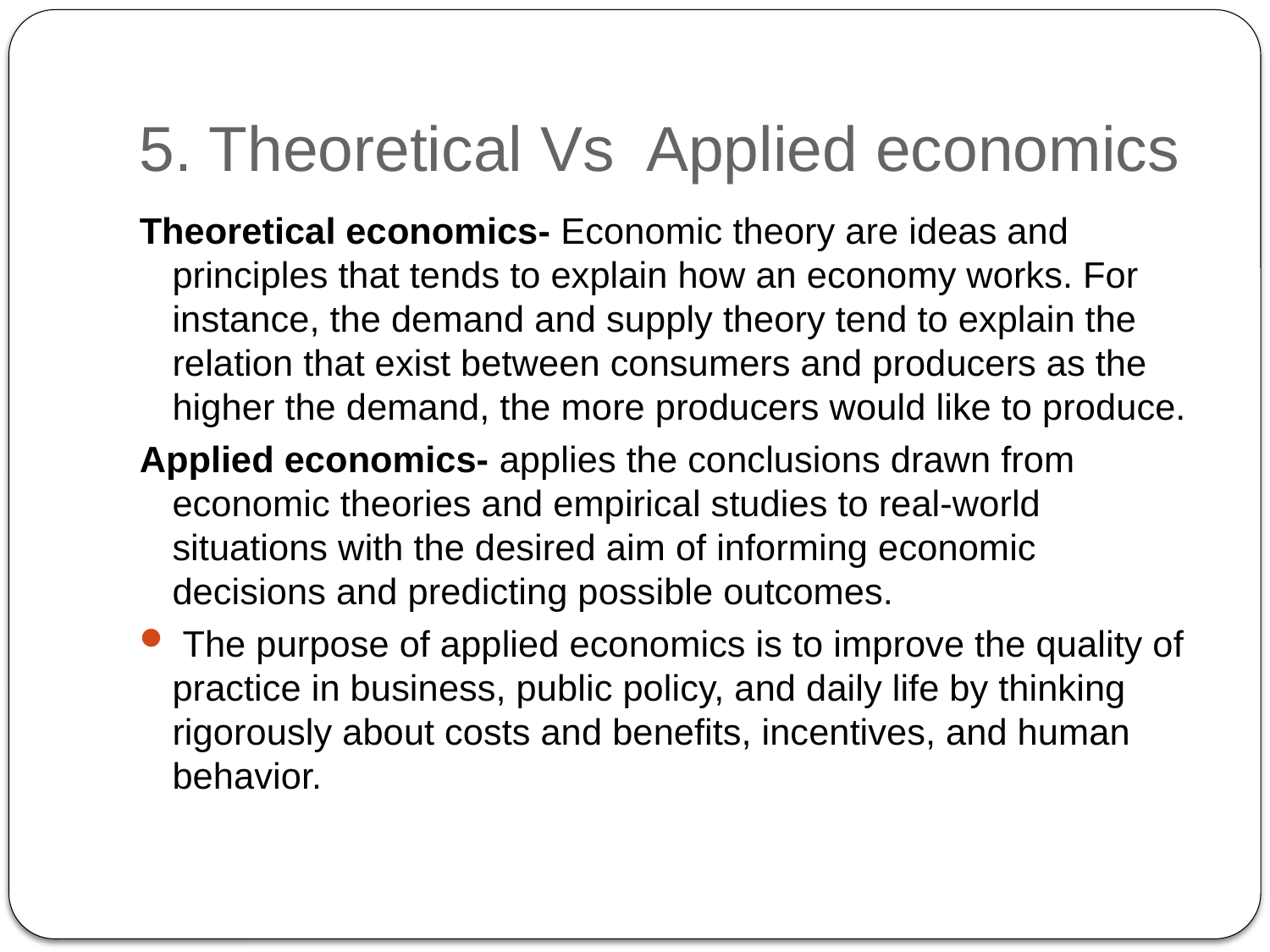

# 5. Theoretical Vs  Applied economics
Theoretical economics- Economic theory are ideas and principles that tends to explain how an economy works. For instance, the demand and supply theory tend to explain the relation that exist between consumers and producers as the higher the demand, the more producers would like to produce.
Applied economics- applies the conclusions drawn from economic theories and empirical studies to real-world situations with the desired aim of informing economic decisions and predicting possible outcomes.
 The purpose of applied economics is to improve the quality of practice in business, public policy, and daily life by thinking rigorously about costs and benefits, incentives, and human behavior.